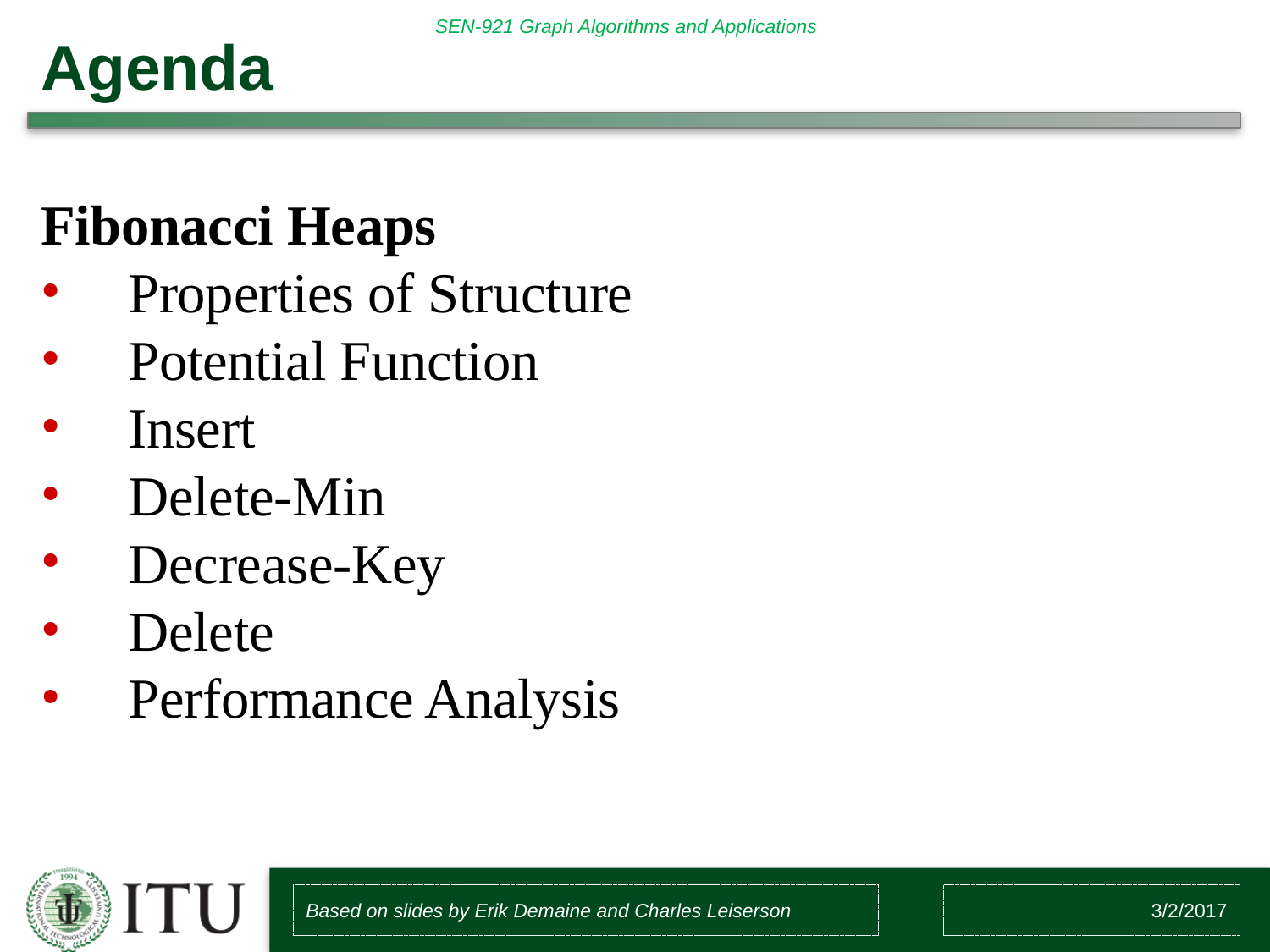

# Agenda

Fibonacci Heaps
    Properties of Structure
    Potential Function
    Insert
    Delete-Min
    Decrease-Key
    Delete
    Performance Analysis
Based on slides by Erik Demaine and Charles Leiserson
3/2/2017